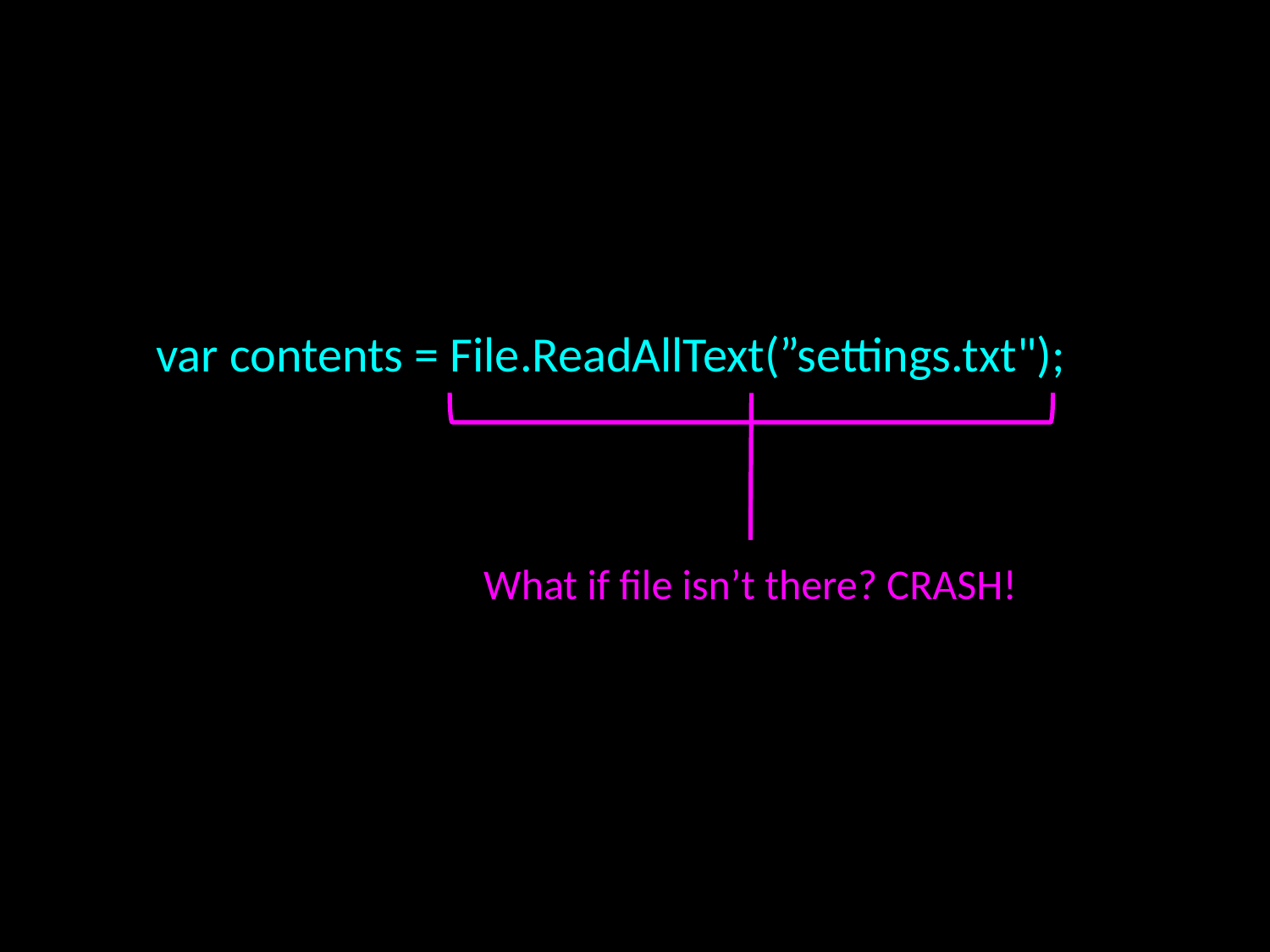

#

      var contents = File.ReadAllText(”settings.txt");
What if file isn’t there? CRASH!